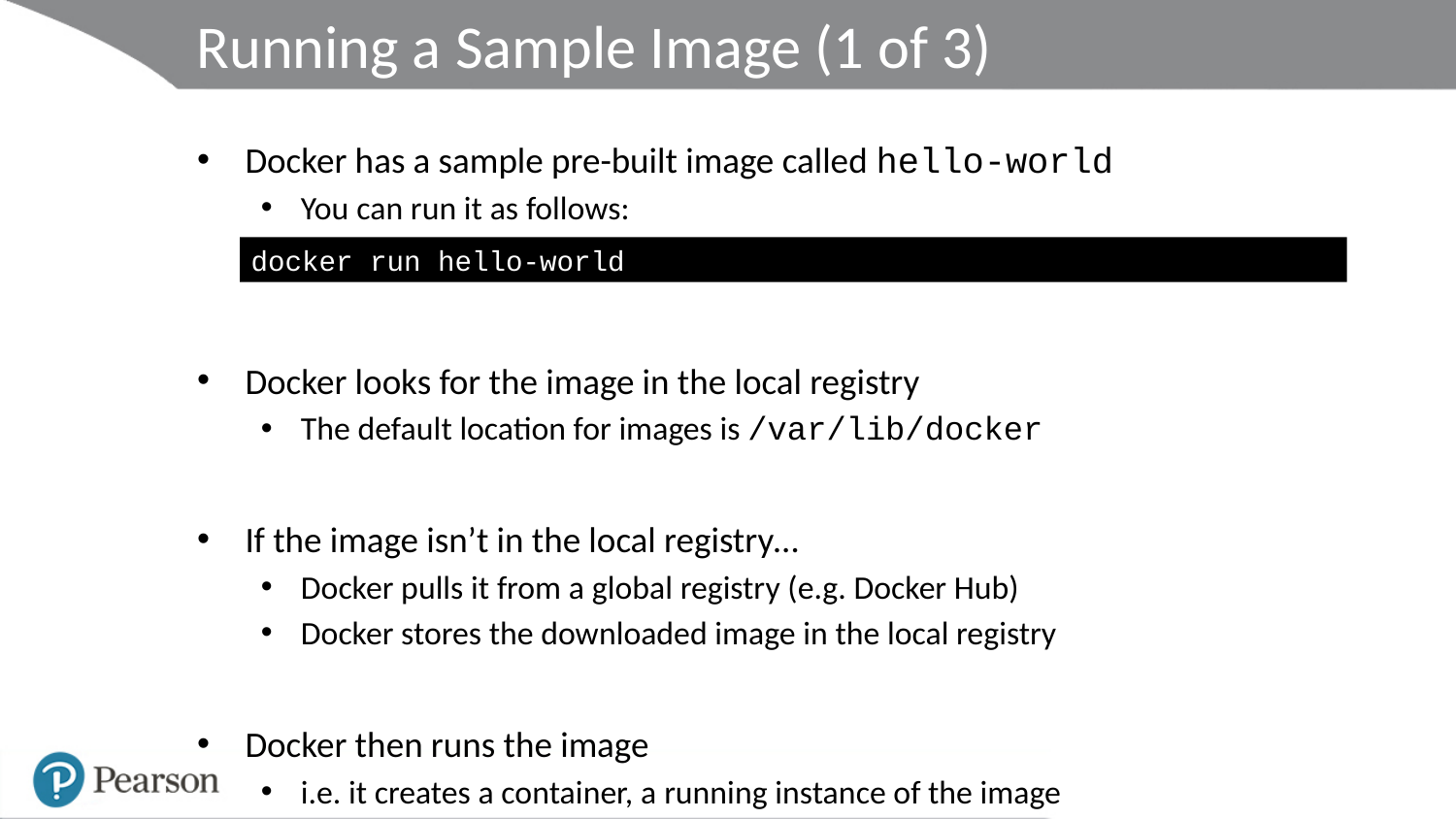

# Running a Sample Image (1 of 3)
Docker has a sample pre-built image called hello-world
You can run it as follows:

Docker looks for the image in the local registry
The default location for images is /var/lib/docker

If the image isn’t in the local registry…
Docker pulls it from a global registry (e.g. Docker Hub)
Docker stores the downloaded image in the local registry

Docker then runs the image
i.e. it creates a container, a running instance of the image
docker run hello-world